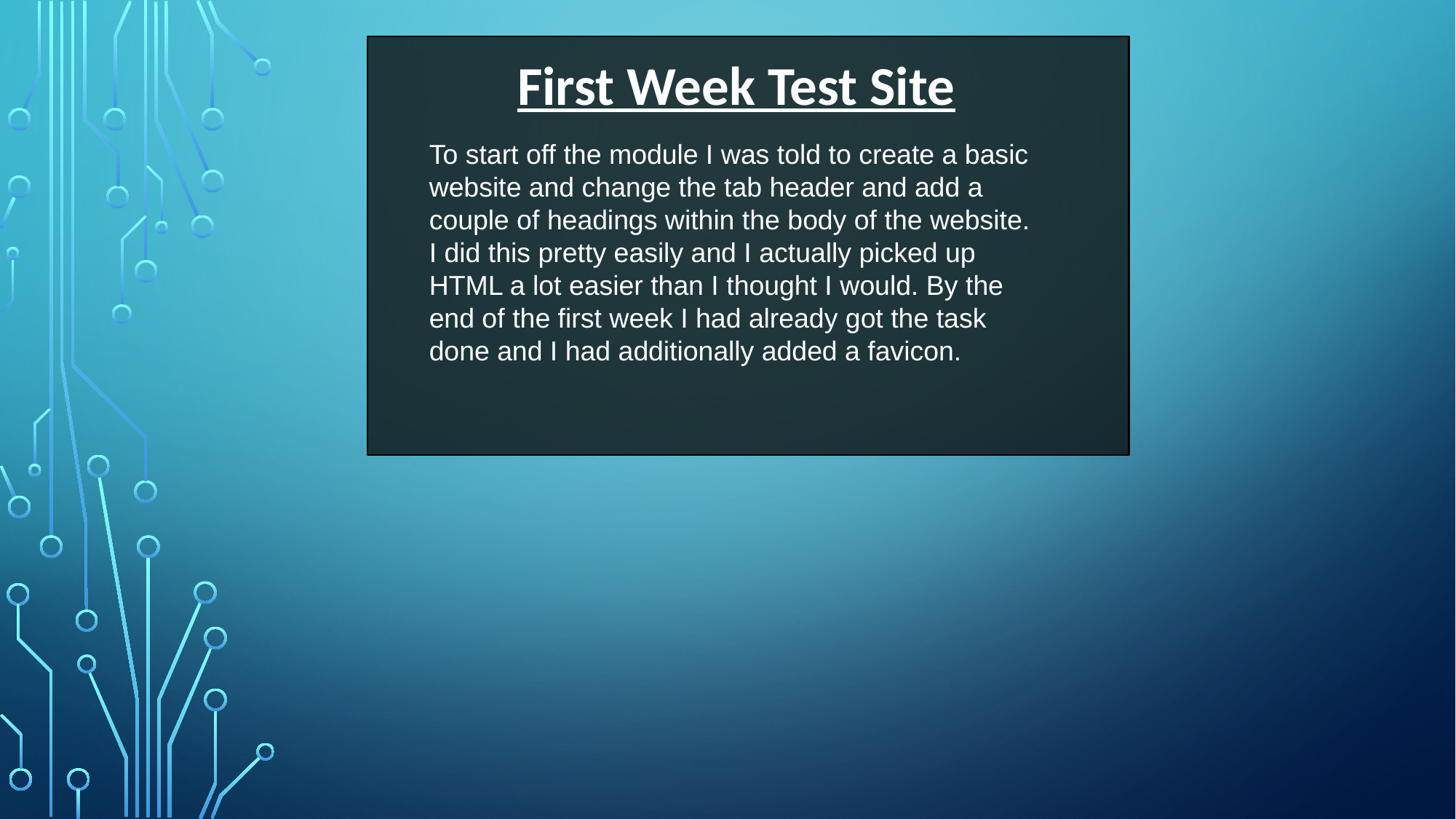

First Week Test Site
To start off the module I was told to create a basic website and change the tab header and add a couple of headings within the body of the website. I did this pretty easily and I actually picked up HTML a lot easier than I thought I would. By the end of the first week I had already got the task done and I had additionally added a favicon.